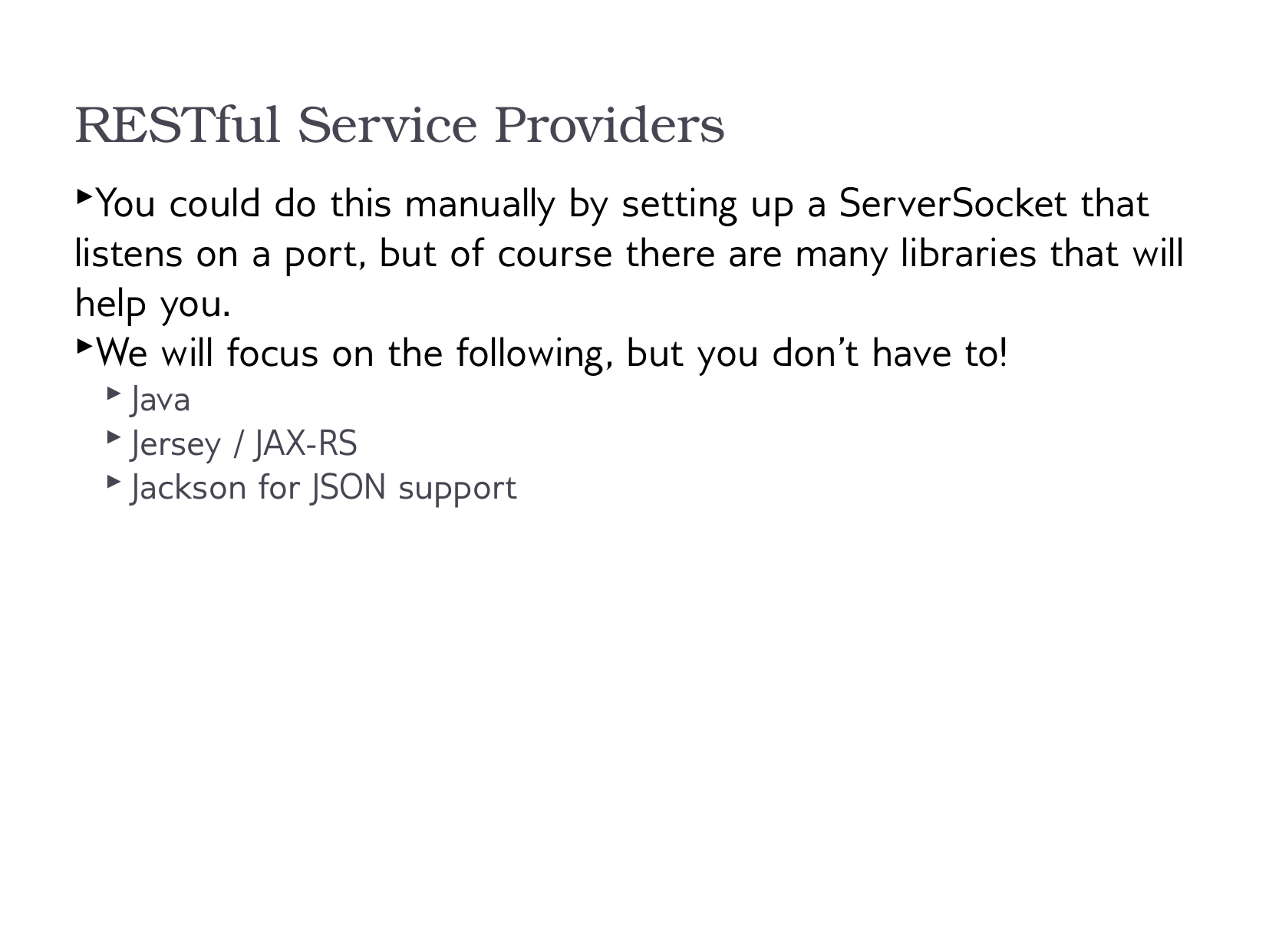

RESTful Service Providers
You could do this manually by setting up a ServerSocket that listens on a port, but of course there are many libraries that will help you.
We will focus on the following, but you don’t have to!
Java
Jersey / JAX-RS
Jackson for JSON support